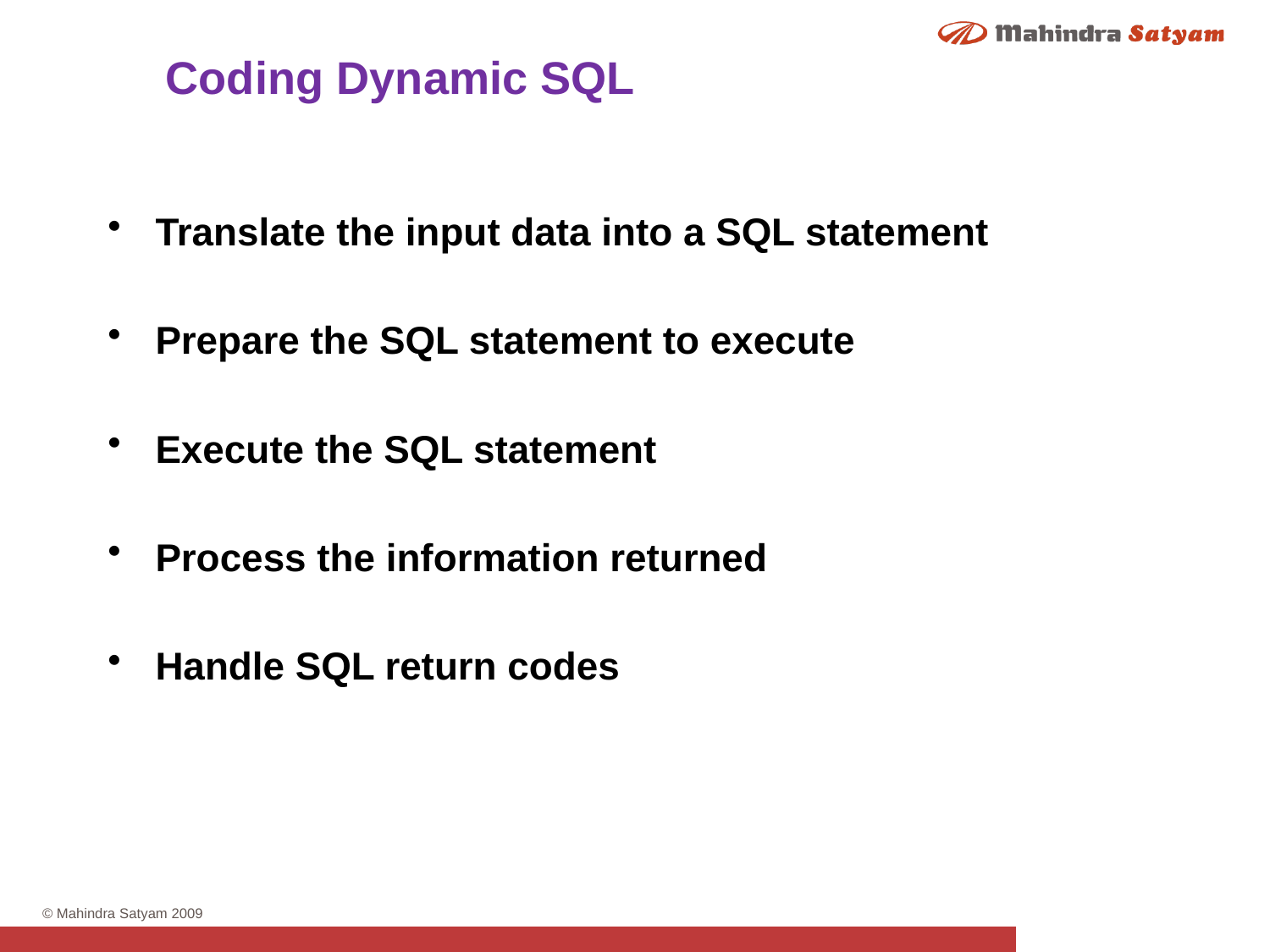

Coding Dynamic SQL
Translate the input data into a SQL statement

Prepare the SQL statement to execute

Execute the SQL statement

Process the information returned

Handle SQL return codes